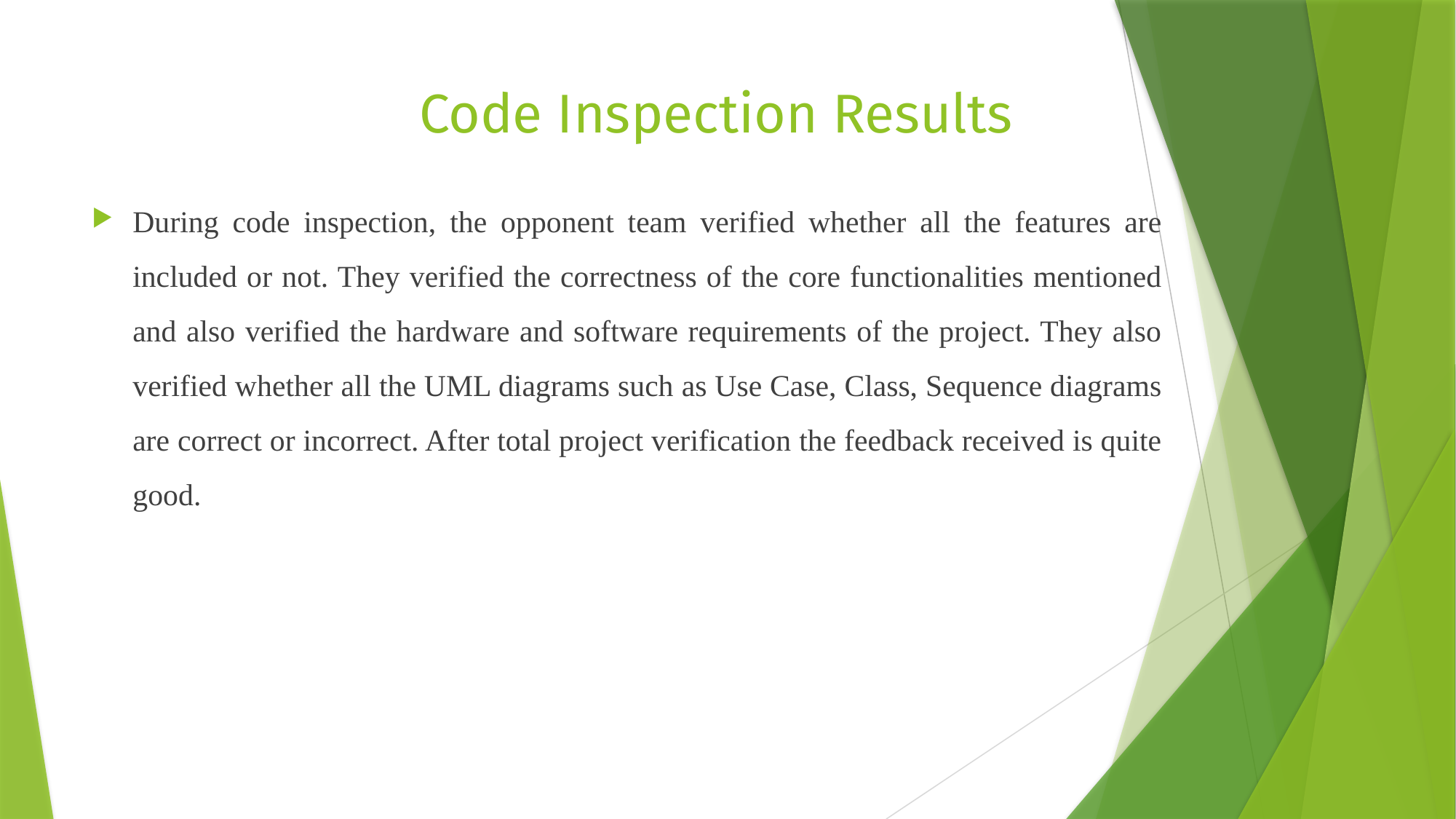

# Code Inspection Results
During code inspection, the opponent team verified whether all the features are included or not. They verified the correctness of the core functionalities mentioned and also verified the hardware and software requirements of the project. They also verified whether all the UML diagrams such as Use Case, Class, Sequence diagrams are correct or incorrect. After total project verification the feedback received is quite good.